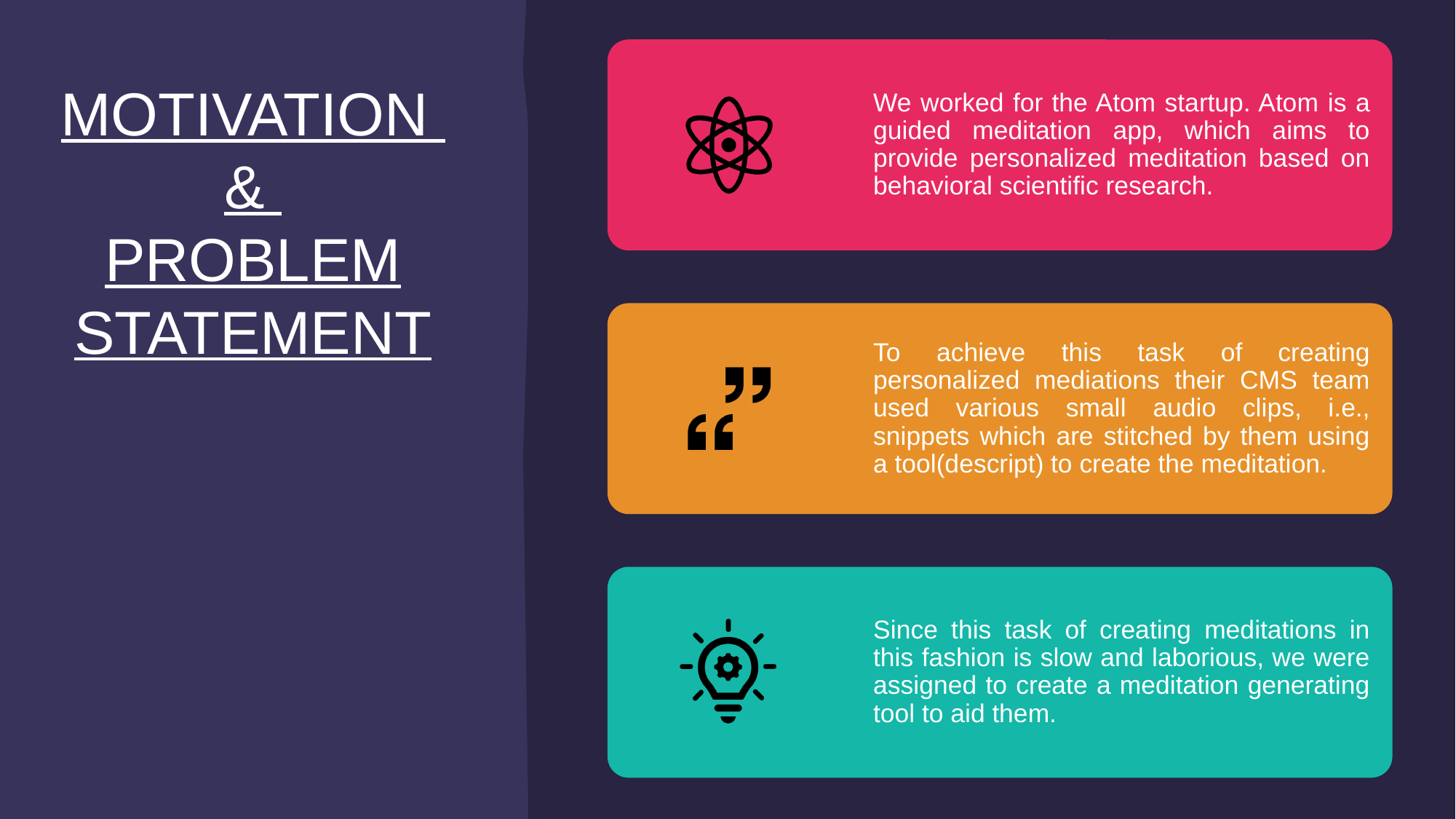

We worked for the Atom startup. Atom is a guided meditation app, which aims to provide personalized meditation based on behavioral scientific research.
To achieve this task of creating personalized mediations their CMS team used various small audio clips, i.e., snippets which are stitched by them using a tool(descript) to create the meditation.
Since this task of creating meditations in this fashion is slow and laborious, we were assigned to create a meditation generating tool to aid them.
# MOTIVATION  & PROBLEM STATEMENT